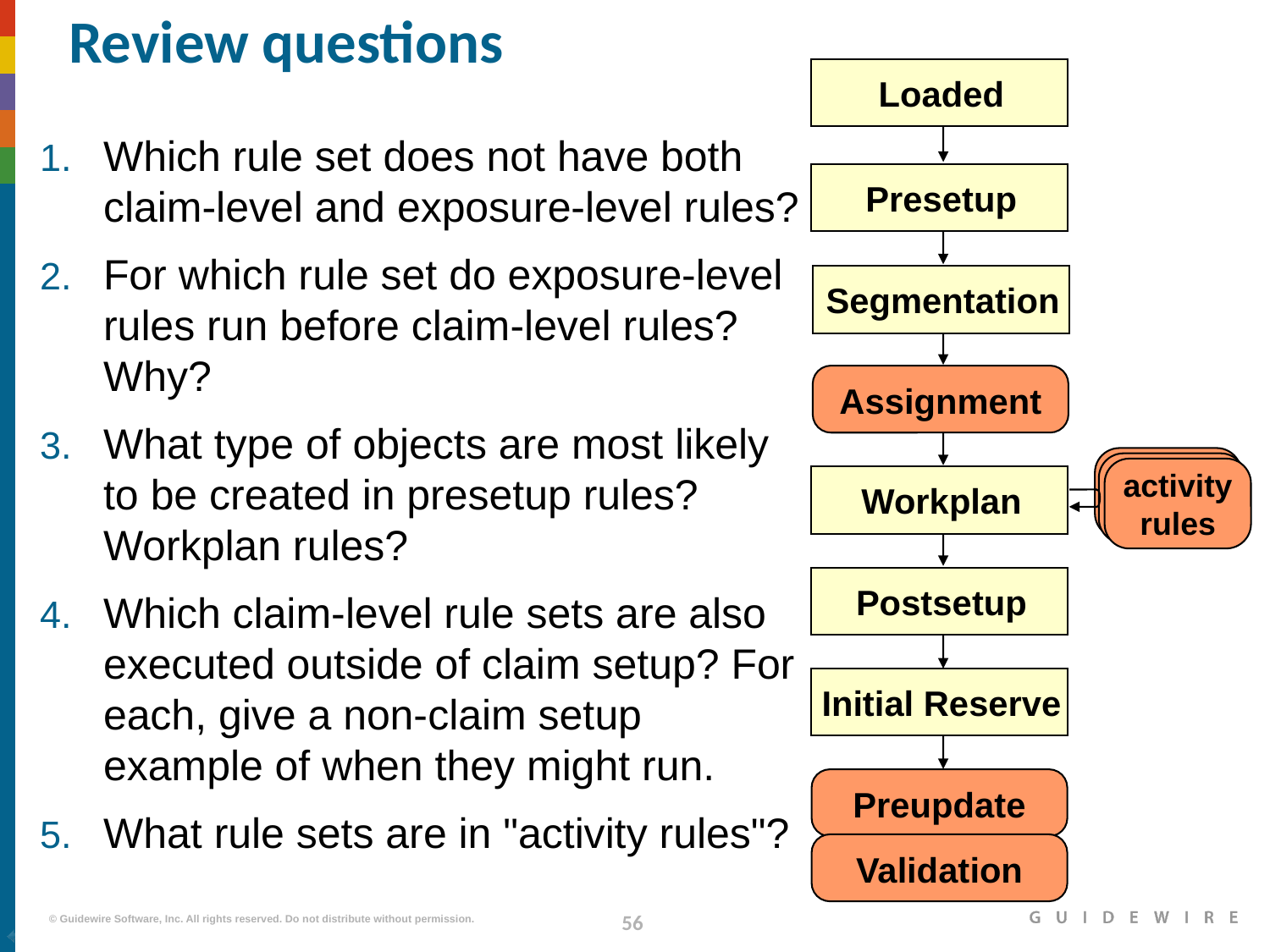

# Review questions

Loaded

Which rule set does not have both claim-level and exposure-level rules?
For which rule set do exposure-level rules run before claim-level rules? Why?
What type of objects are most likely to be created in presetup rules? Workplan rules?
Which claim-level rule sets are also executed outside of claim setup? For each, give a non-claim setup example of when they might run.
What rule sets are in "activity rules"?

Presetup

Segmentation

Assignment

activity rules

Workplan

Postsetup

Initial Reserve

Preupdate

Validation